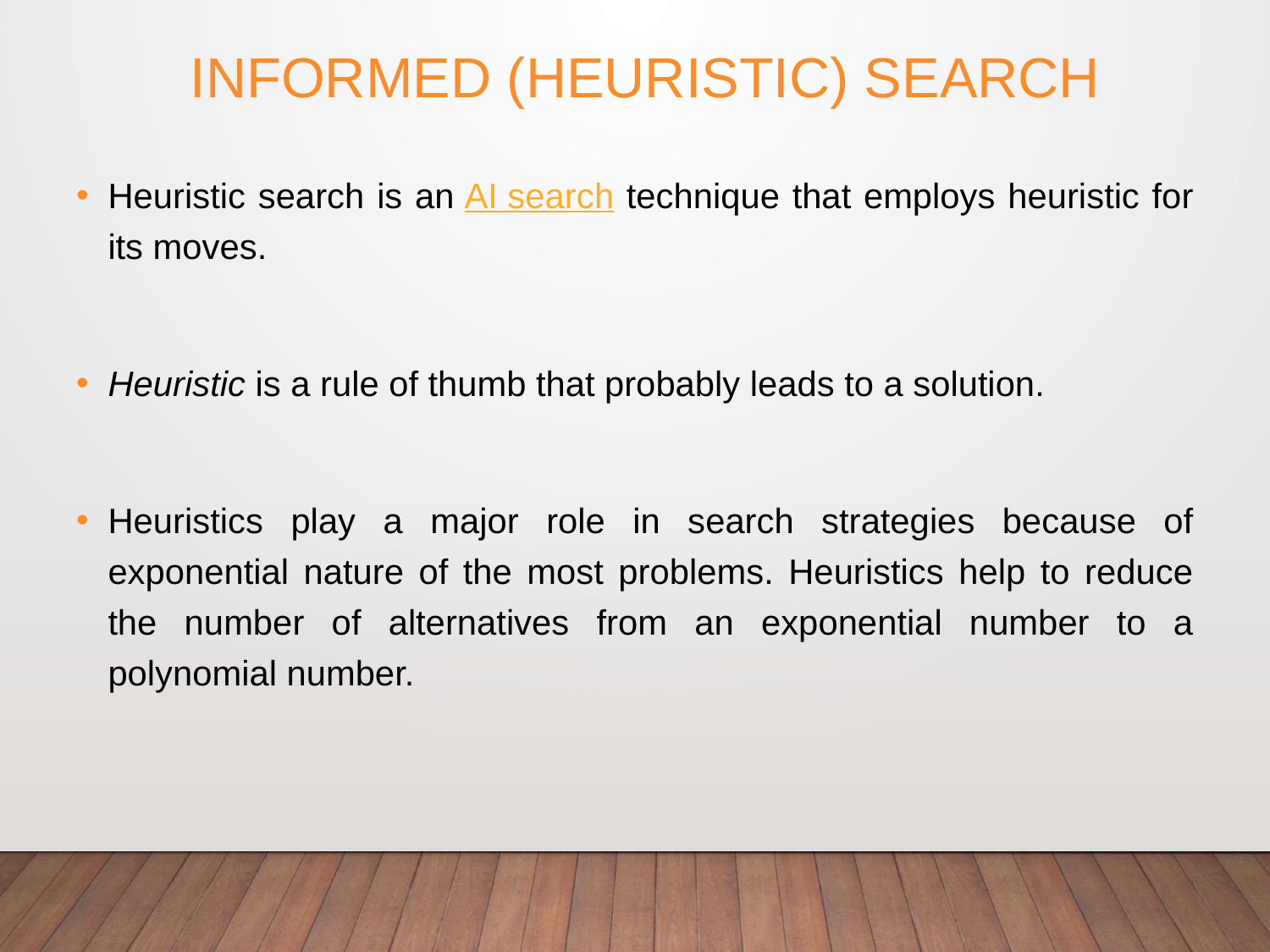

# Informed (Heuristic) search
Heuristic search is an AI search technique that employs heuristic for its moves.

Heuristic is a rule of thumb that probably leads to a solution.

Heuristics play a major role in search strategies because of exponential nature of the most problems. Heuristics help to reduce the number of alternatives from an exponential number to a polynomial number.